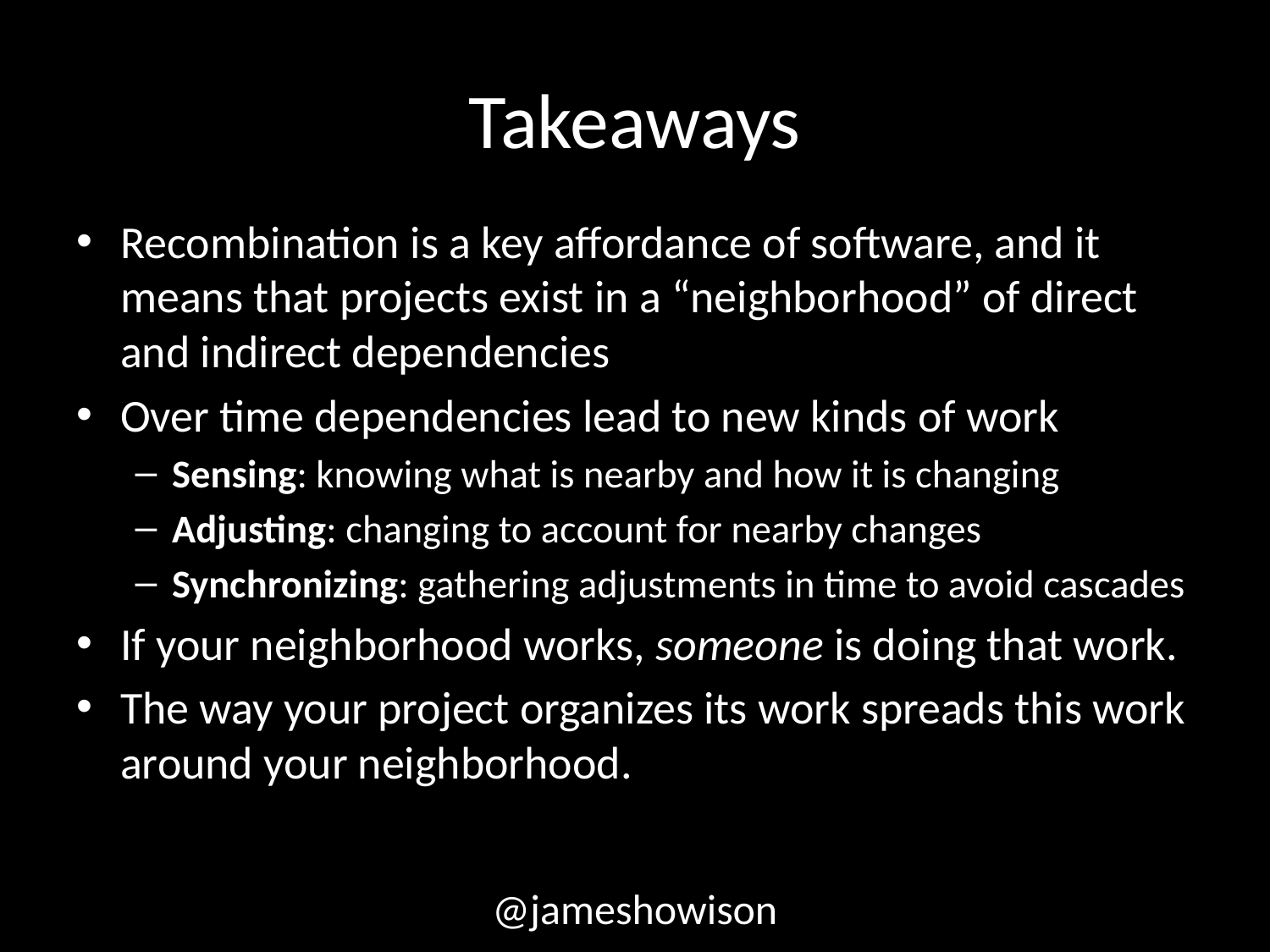

# Takeaways
Recombination is a key affordance of software, and it means that projects exist in a “neighborhood” of direct and indirect dependencies
Over time dependencies lead to new kinds of work
Sensing: knowing what is nearby and how it is changing
Adjusting: changing to account for nearby changes
Synchronizing: gathering adjustments in time to avoid cascades
If your neighborhood works, someone is doing that work.
The way your project organizes its work spreads this work around your neighborhood.
@jameshowison